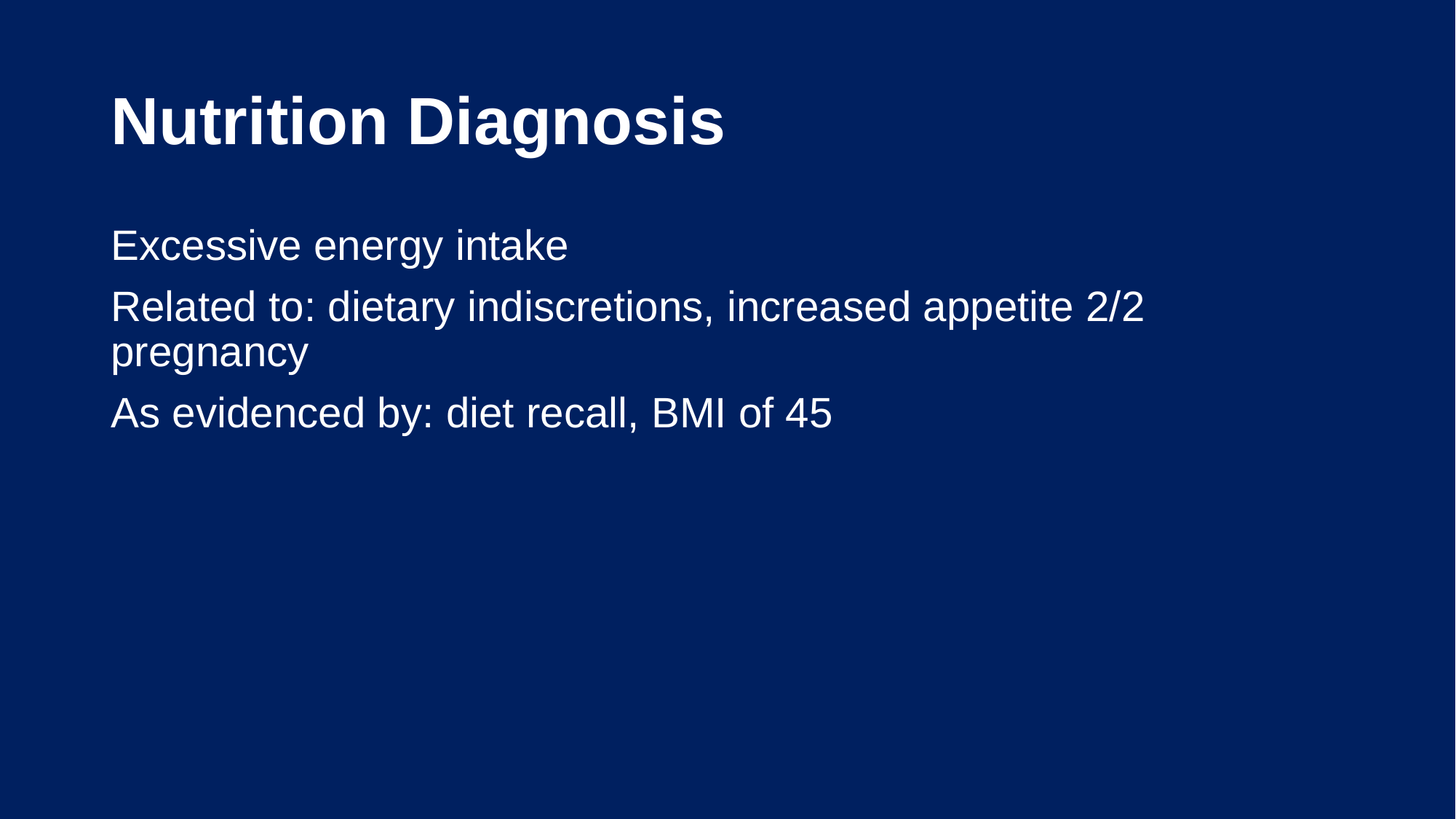

# Nutrition Diagnosis
Excessive energy intake
Related to: dietary indiscretions, increased appetite 2/2 pregnancy
As evidenced by: diet recall, BMI of 45